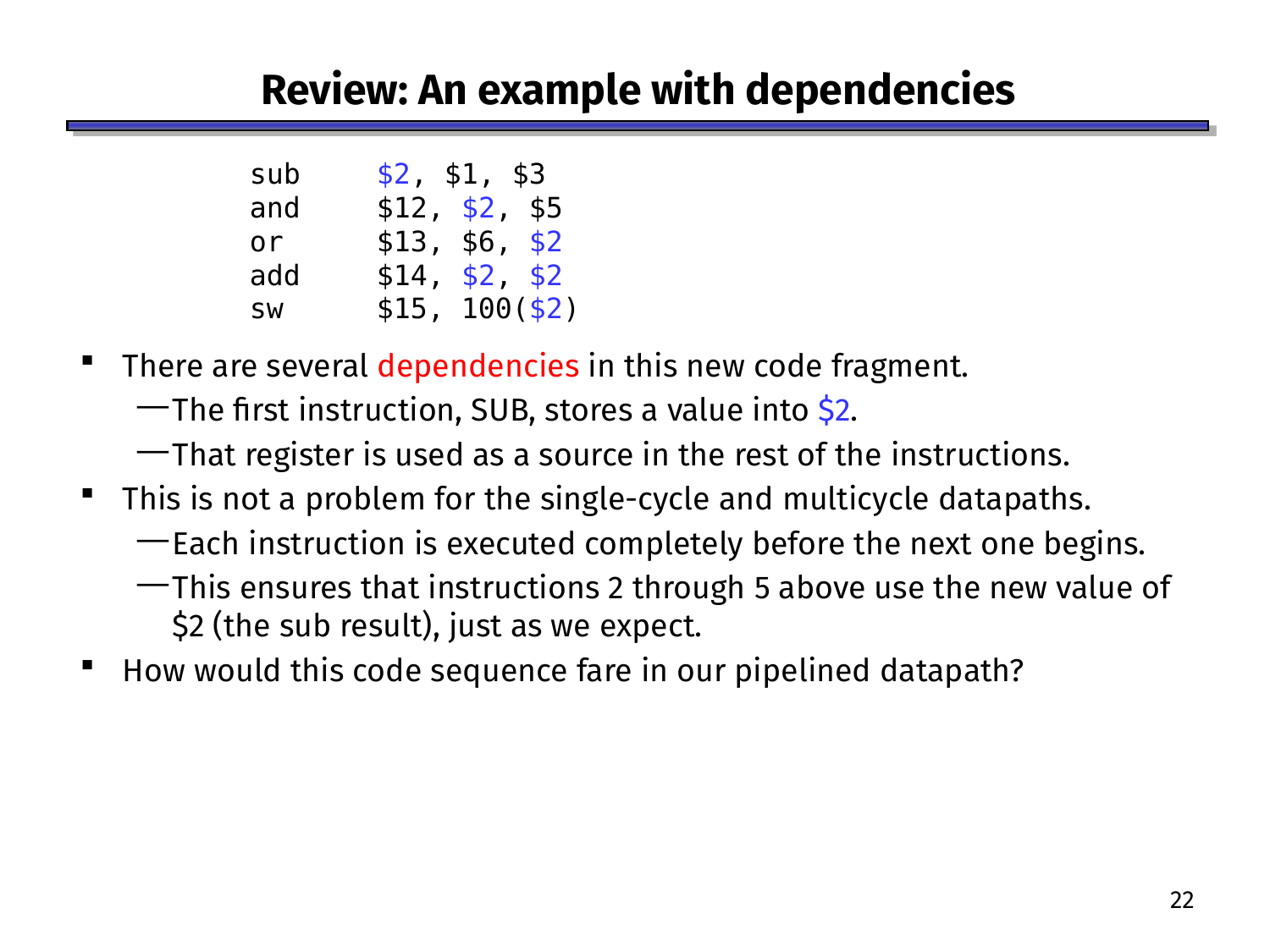

# Review: An example with dependencies
		sub	$2, $1, $3
		and	$12, $2, $5
		or	$13, $6, $2
		add	$14, $2, $2
		sw	$15, 100($2)
There are several dependencies in this new code fragment.
The first instruction, SUB, stores a value into $2.
That register is used as a source in the rest of the instructions.
This is not a problem for the single-cycle and multicycle datapaths.
Each instruction is executed completely before the next one begins.
This ensures that instructions 2 through 5 above use the new value of $2 (the sub result), just as we expect.
How would this code sequence fare in our pipelined datapath?

22